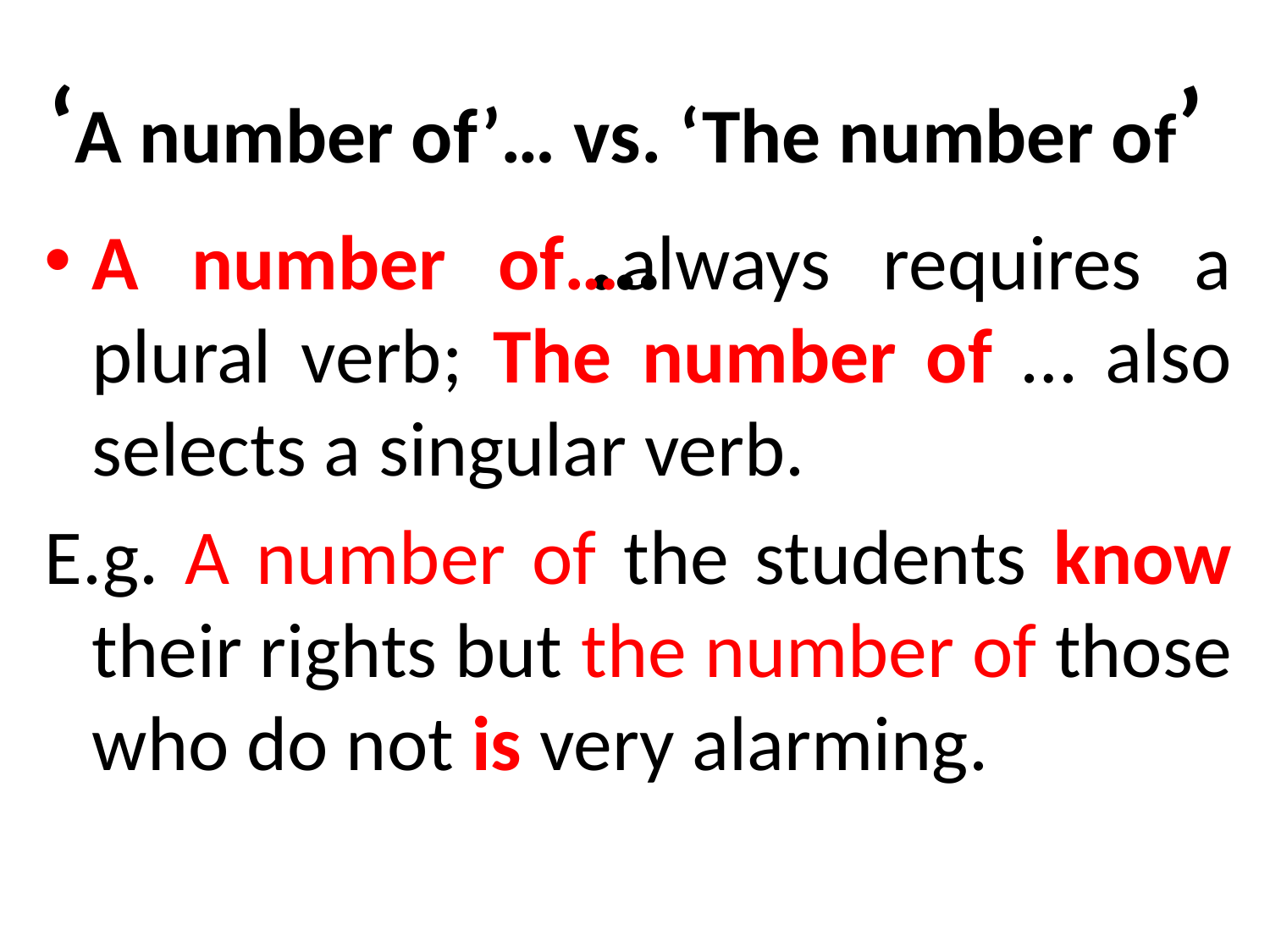

# ‘A number of’… vs. ‘The number of’ …
A number of…always requires a plural verb; The number of … also selects a singular verb.
E.g. A number of the students know their rights but the number of those who do not is very alarming.